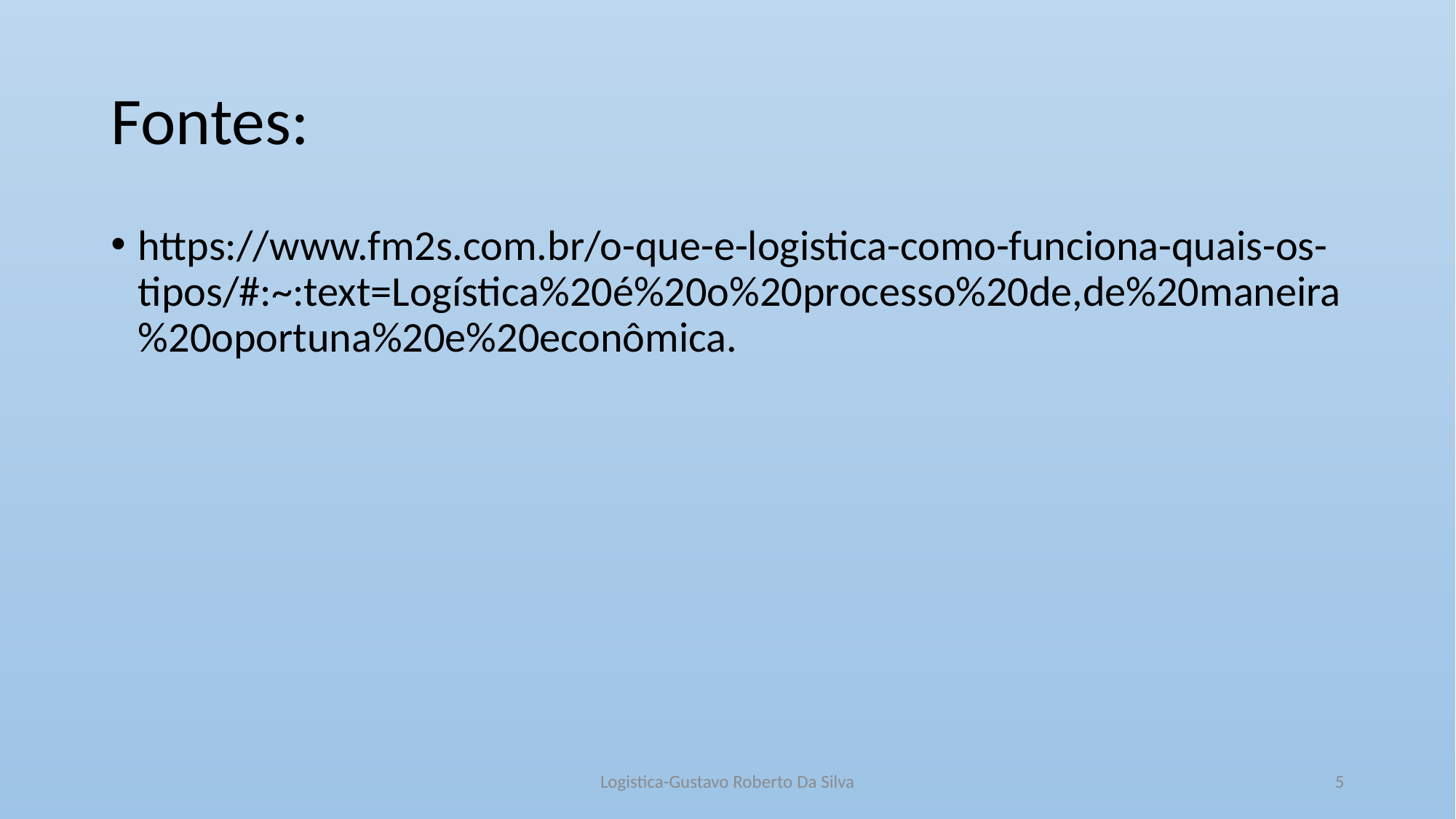

# Fontes:
https://www.fm2s.com.br/o-que-e-logistica-como-funciona-quais-os-tipos/#:~:text=Logística%20é%20o%20processo%20de,de%20maneira%20oportuna%20e%20econômica.
Logistica-Gustavo Roberto Da Silva
5